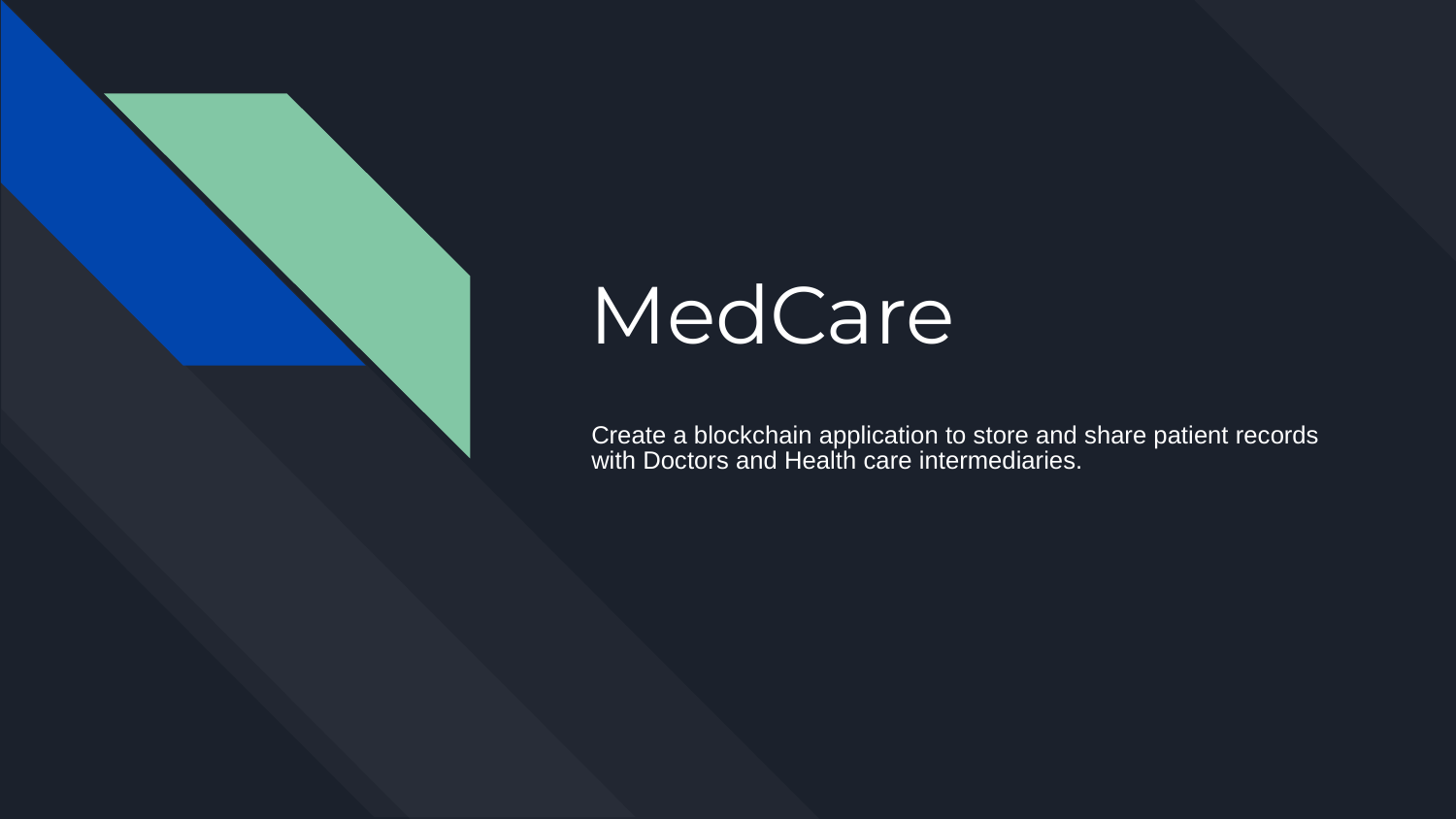

# MedCare
Create a blockchain application to store and share patient records with Doctors and Health care intermediaries.